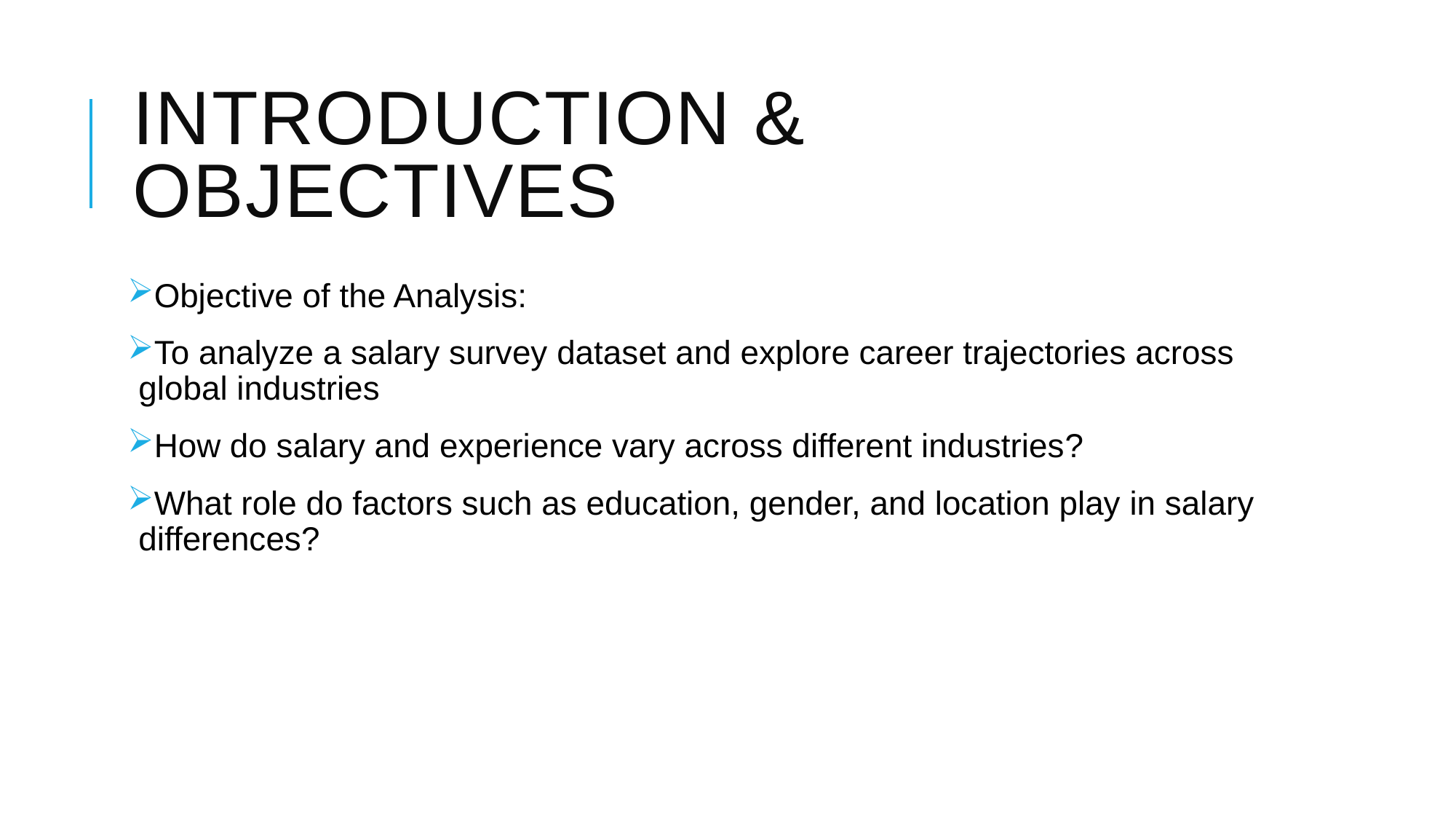

# Introduction & Objectives
Objective of the Analysis:
To analyze a salary survey dataset and explore career trajectories across global industries
How do salary and experience vary across different industries?
What role do factors such as education, gender, and location play in salary differences?